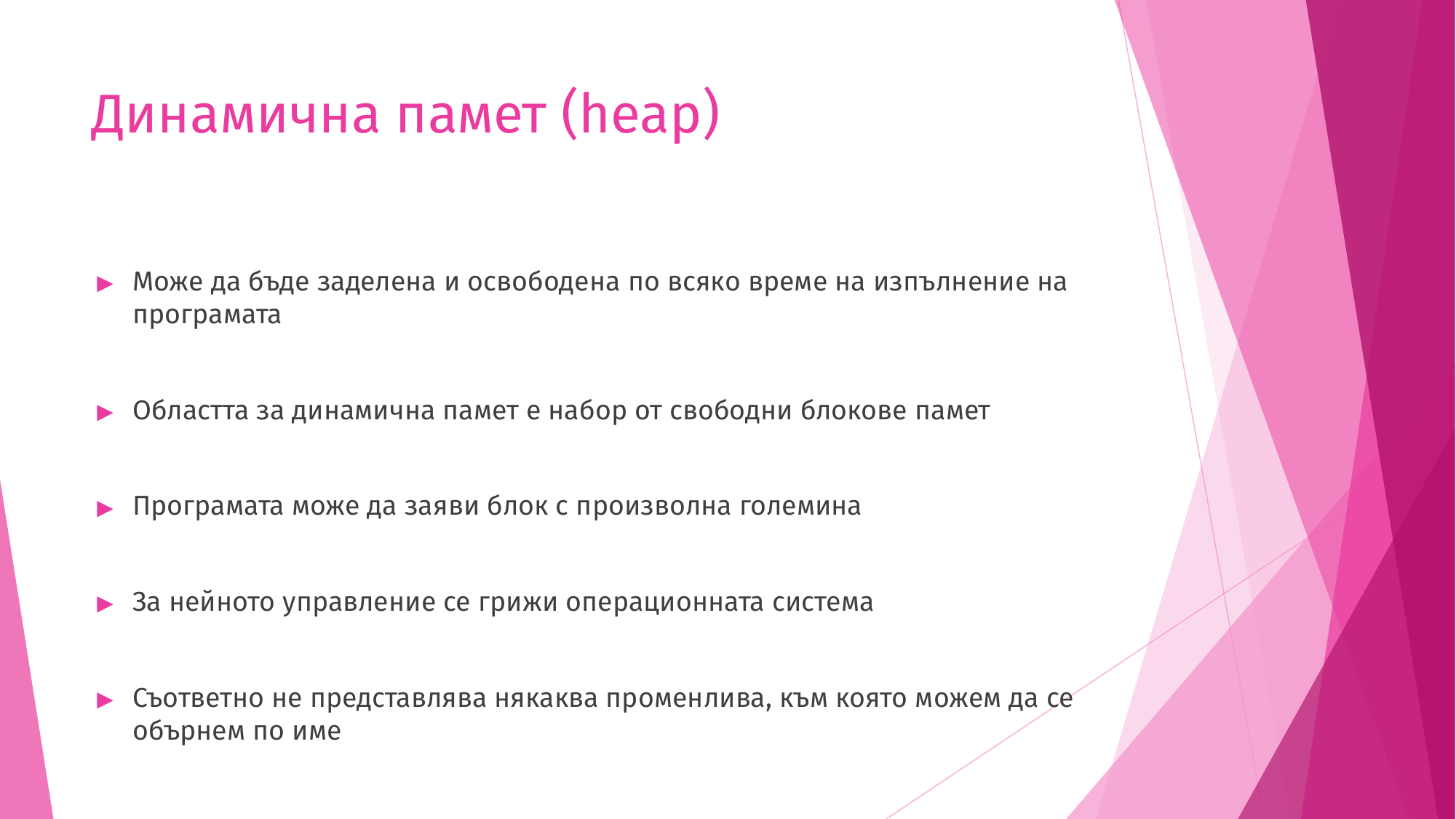

# Динамична памет (heap)
Може да бъде заделена и освободена по всяко време на изпълнение на програмата

Областта за динамична памет е набор от свободни блокове памет

Програмата може да заяви блок с произволна големина

За нейното управление се грижи операционната система

Съответно не представлява някаква променлива, към която можем да се обърнем по име